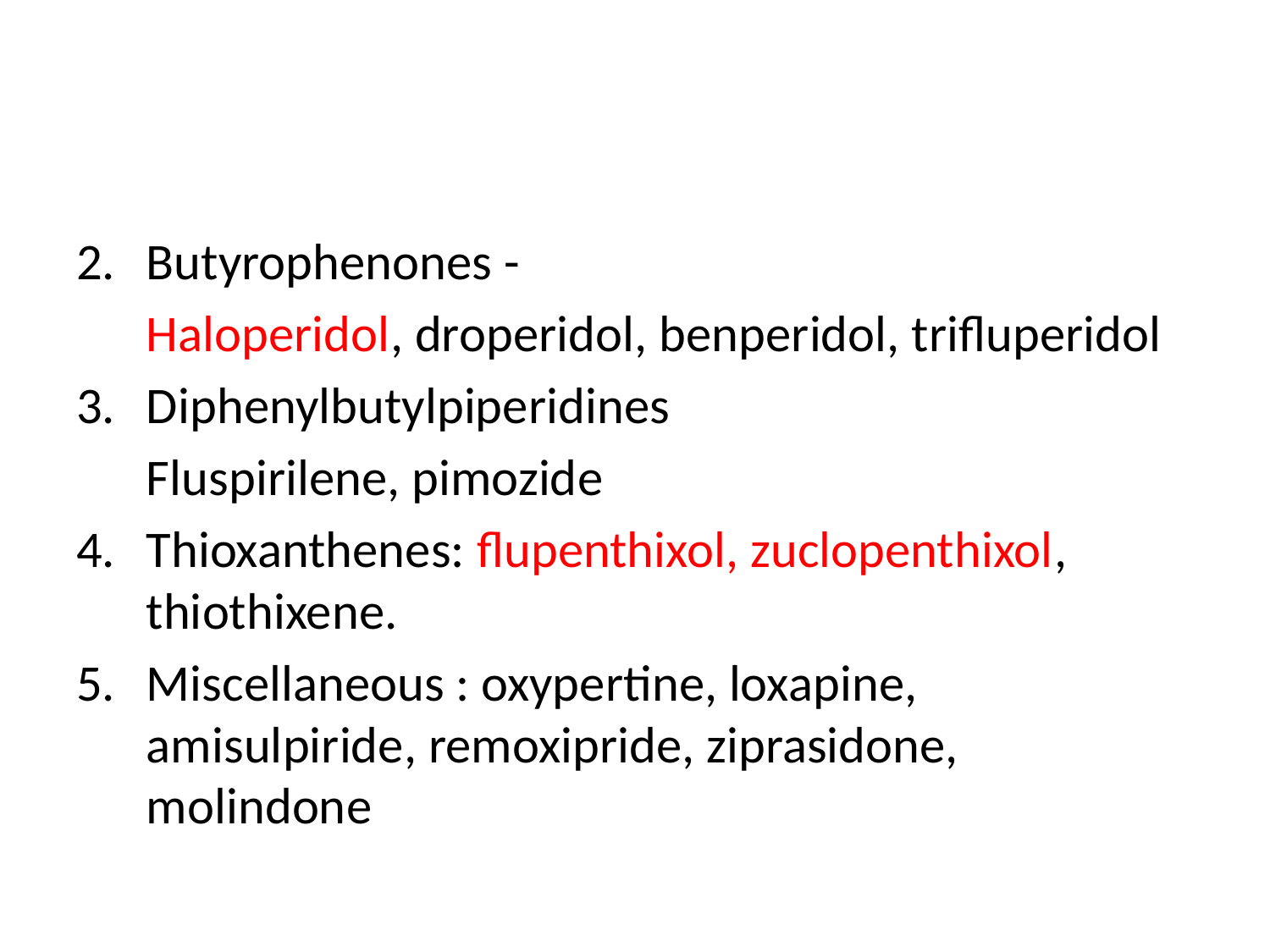

#
Butyrophenones -
	Haloperidol, droperidol, benperidol, trifluperidol
Diphenylbutylpiperidines
	Fluspirilene, pimozide
Thioxanthenes: flupenthixol, zuclopenthixol, thiothixene.
Miscellaneous : oxypertine, loxapine, amisulpiride, remoxipride, ziprasidone,  molindone